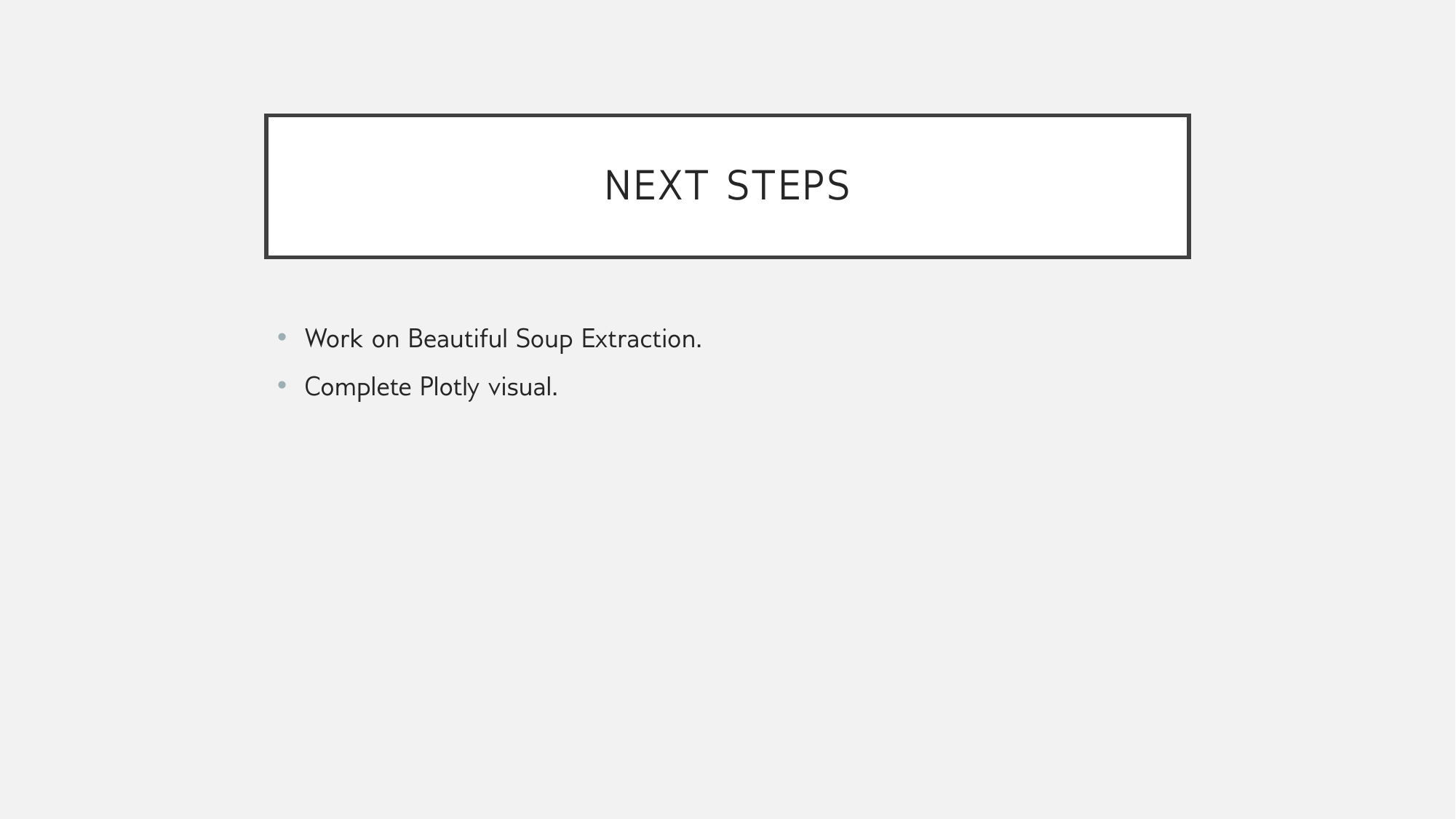

# Next Steps
Work on Beautiful Soup Extraction.
Complete Plotly visual.